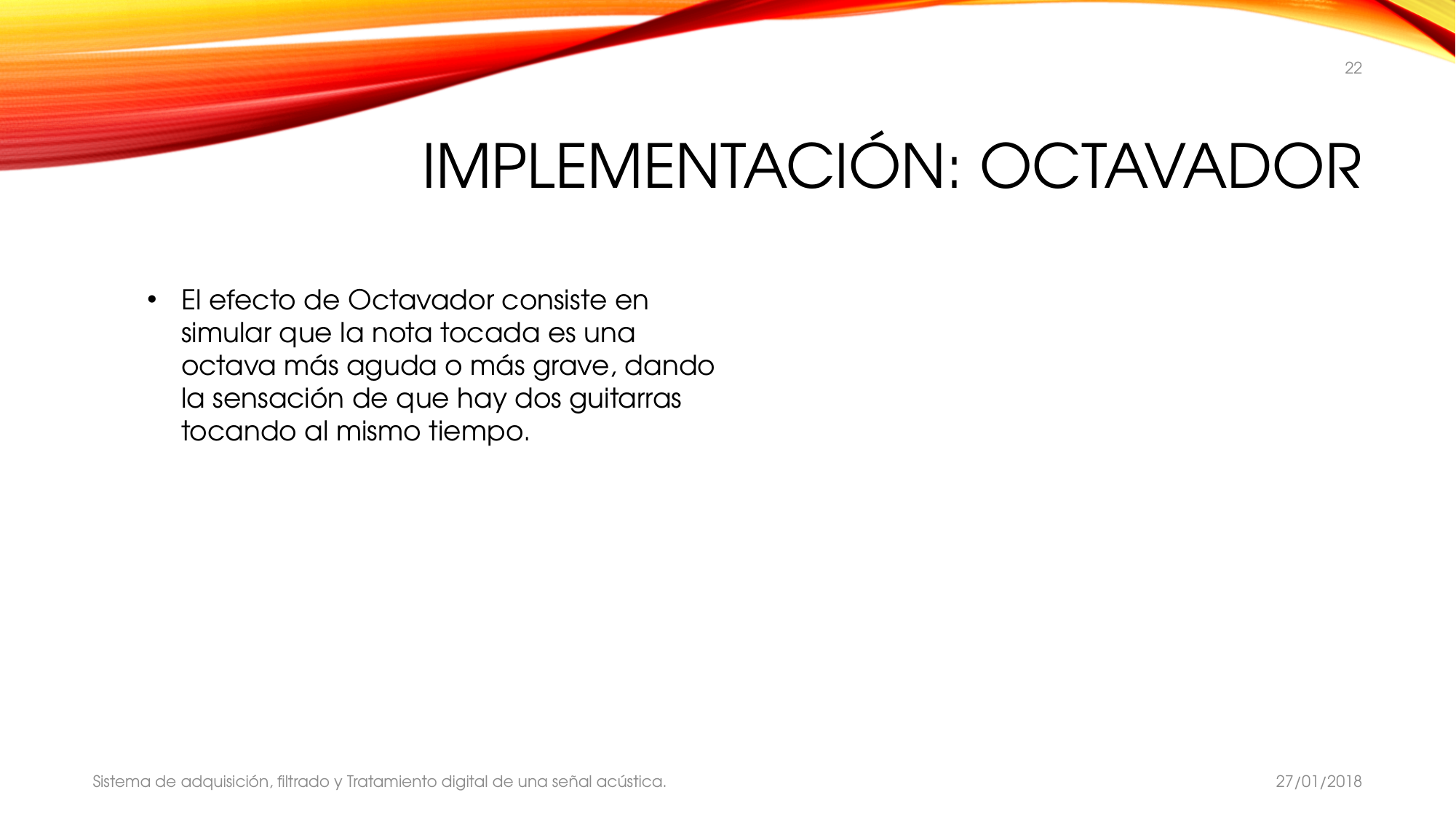

22
# Implementación: Octavador
El efecto de Octavador consiste en simular que la nota tocada es una octava más aguda o más grave, dando la sensación de que hay dos guitarras tocando al mismo tiempo.
Sistema de adquisición, filtrado y Tratamiento digital de una señal acústica.
27/01/2018